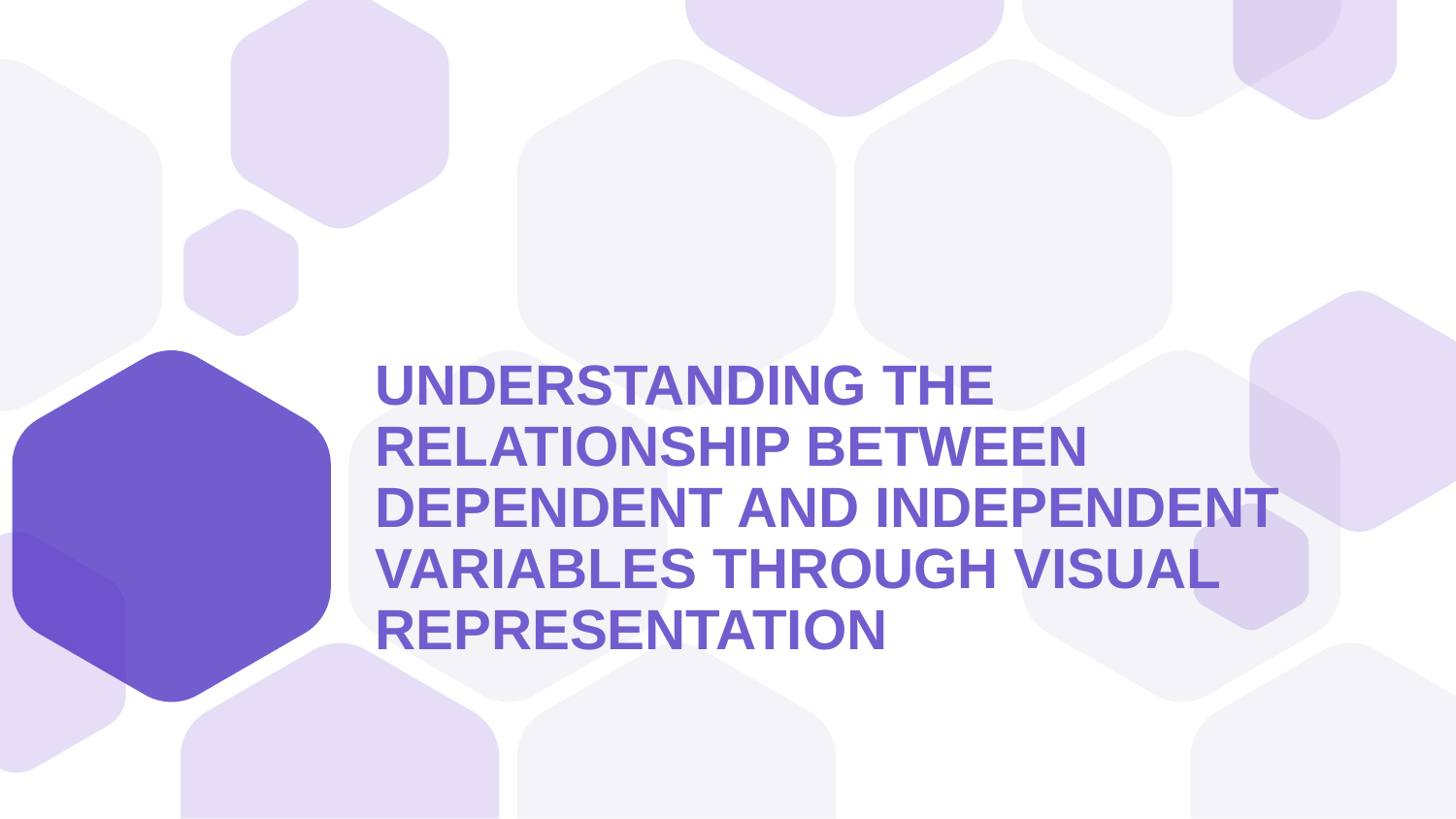

# UNDERSTANDING THE RELATIONSHIP BETWEEN DEPENDENT AND INDEPENDENT VARIABLES THROUGH VISUAL REPRESENTATION